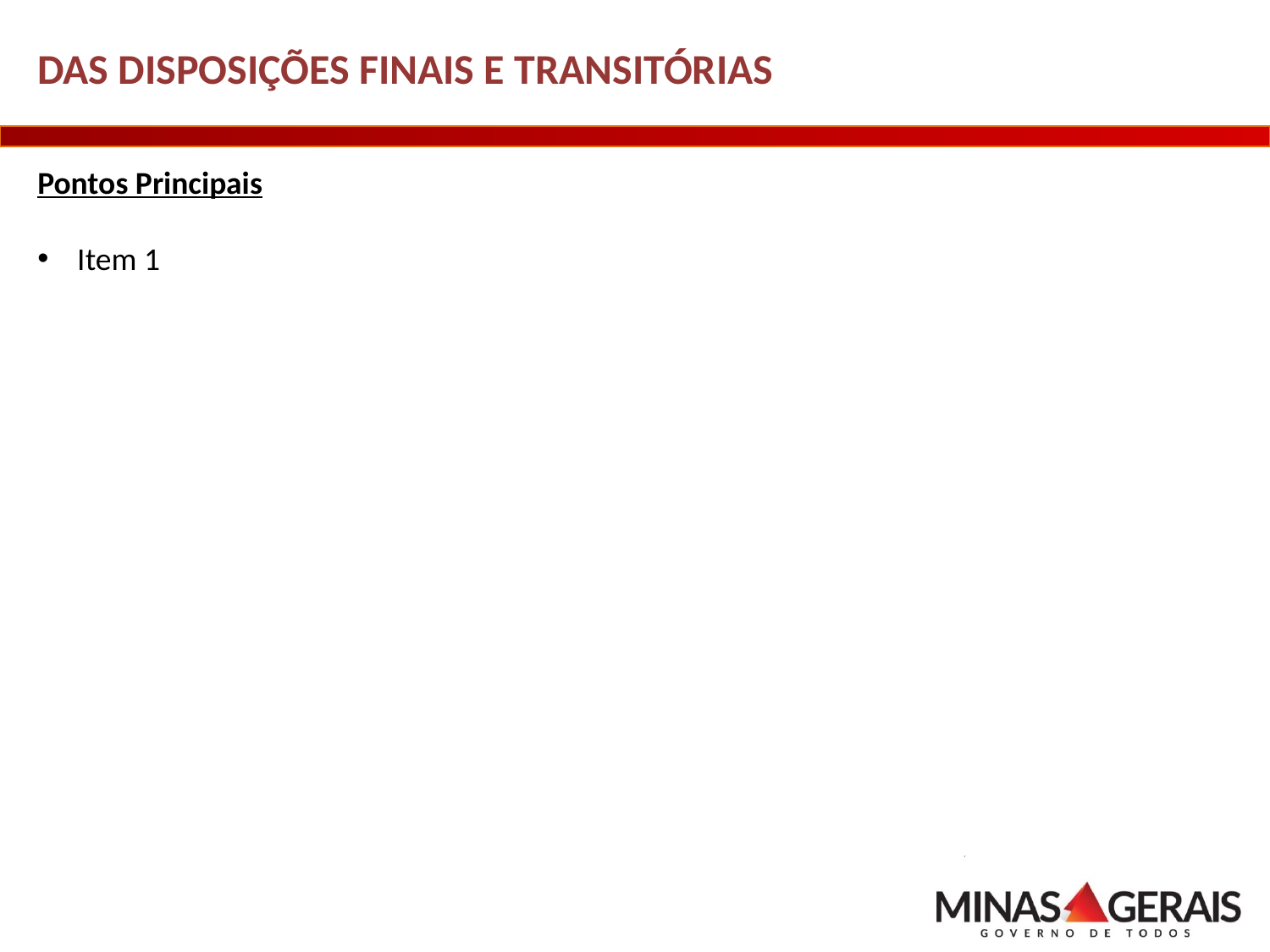

DAS DISPOSIÇÕES FINAIS E TRANSITÓRIAS
Pontos Principais

Item 1